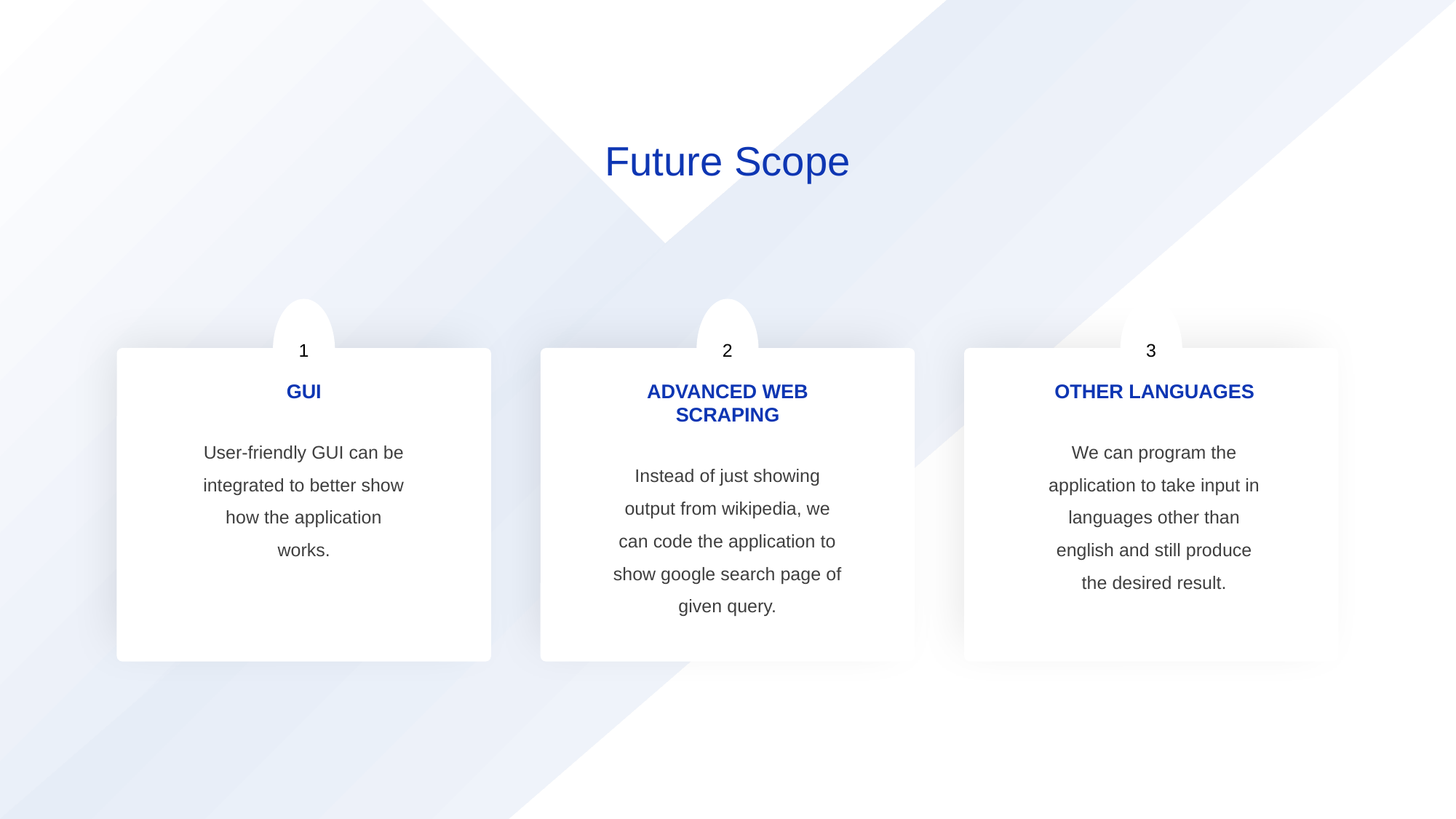

Future Scope
3

2

1

GUI
ADVANCED WEB SCRAPING
OTHER LANGUAGES
User-friendly GUI can be integrated to better show how the application works.
We can program the application to take input in languages other than english and still produce the desired result.
Instead of just showing output from wikipedia, we can code the application to show google search page of given query.